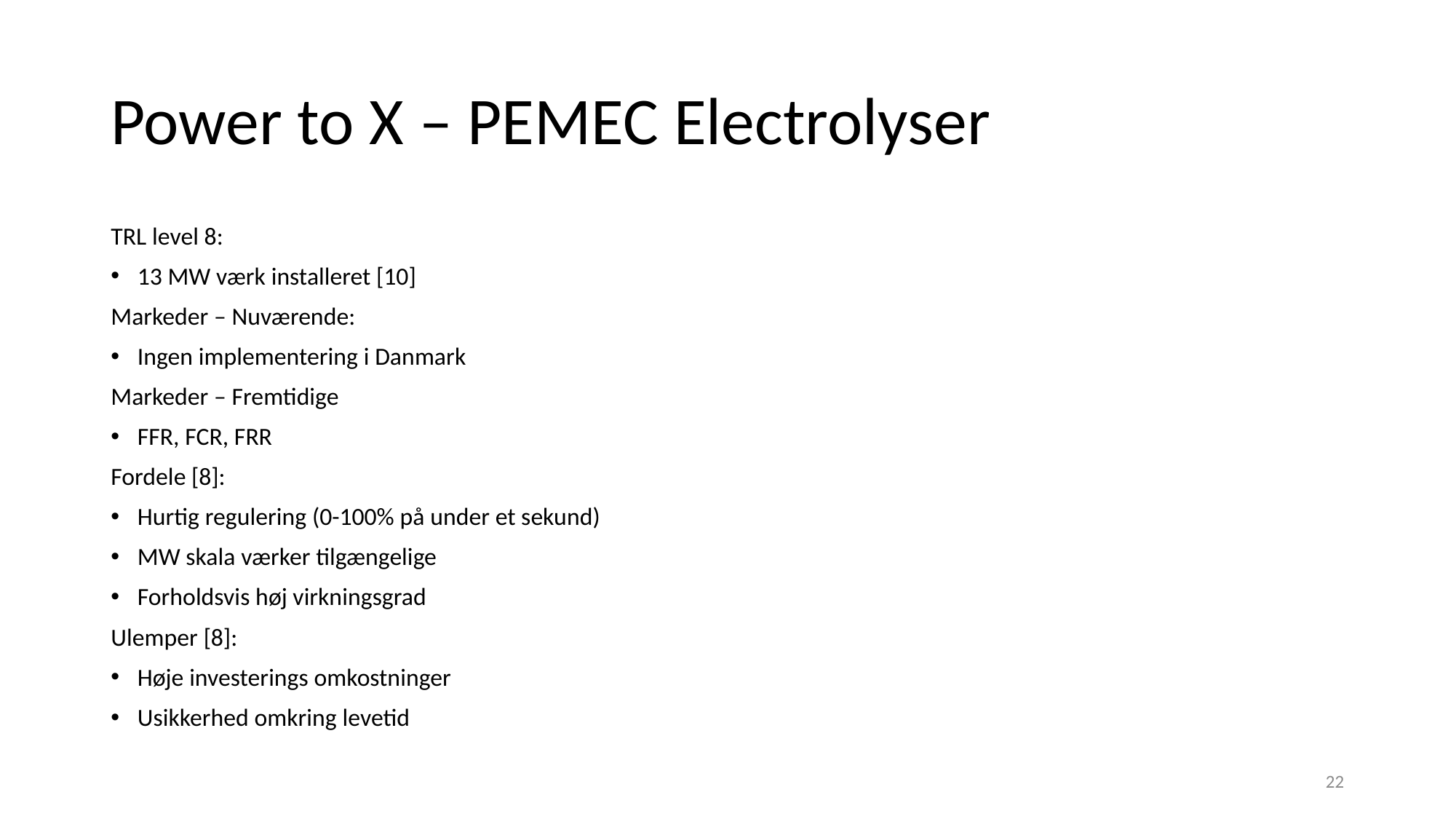

# Power to X – PEMEC Electrolyser
TRL level 8:
13 MW værk installeret [10]
Markeder – Nuværende:
Ingen implementering i Danmark
Markeder – Fremtidige
FFR, FCR, FRR
Fordele [8]:
Hurtig regulering (0-100% på under et sekund)
MW skala værker tilgængelige
Forholdsvis høj virkningsgrad
Ulemper [8]:
Høje investerings omkostninger
Usikkerhed omkring levetid

22